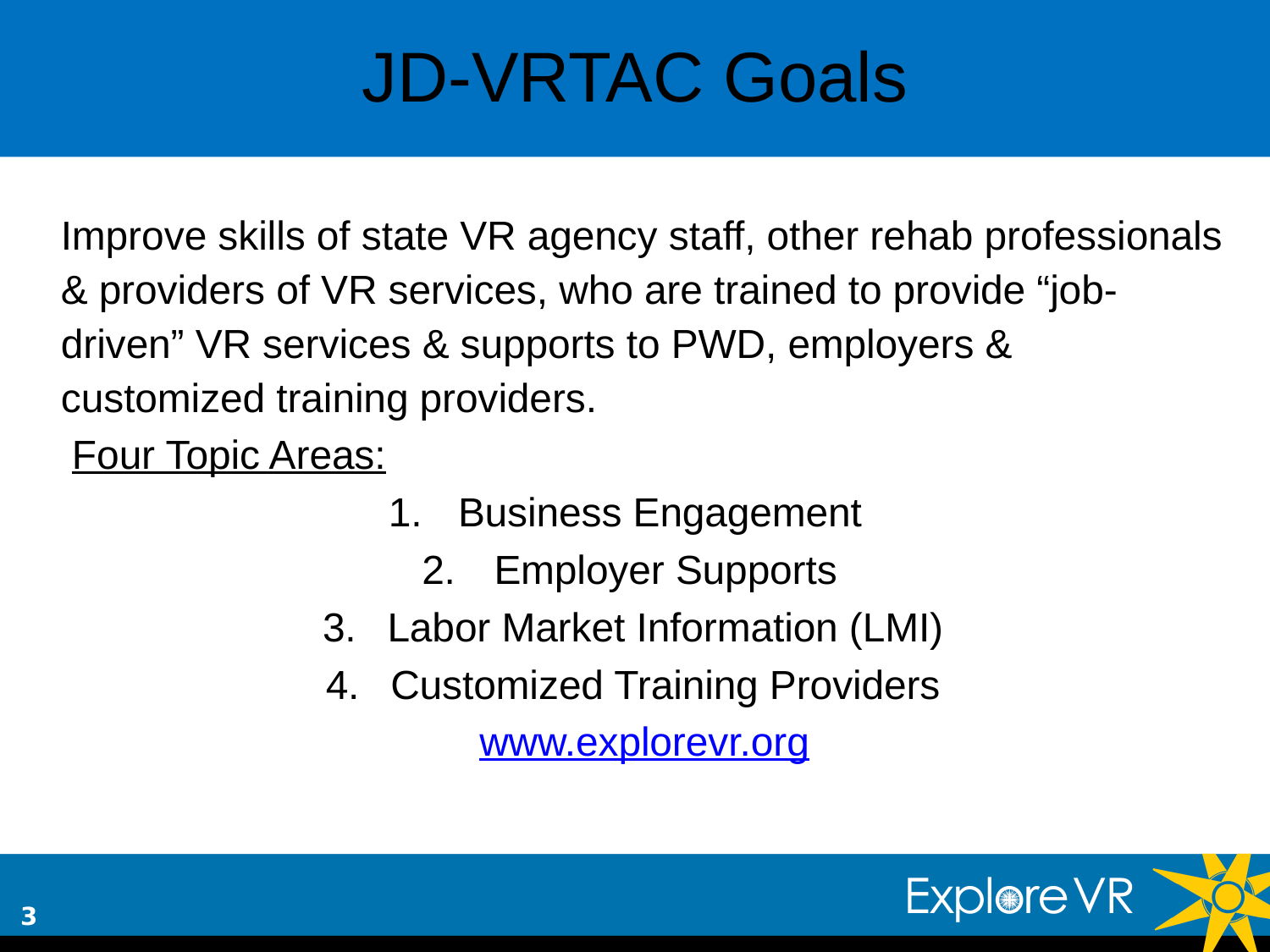

JD-VRTAC Goals
Improve skills of state VR agency staff, other rehab professionals & providers of VR services, who are trained to provide “job-driven” VR services & supports to PWD, employers & customized training providers.
 Four Topic Areas:
 Business Engagement
 Employer Supports
 Labor Market Information (LMI)
 Customized Training Providers
www.explorevr.org
3